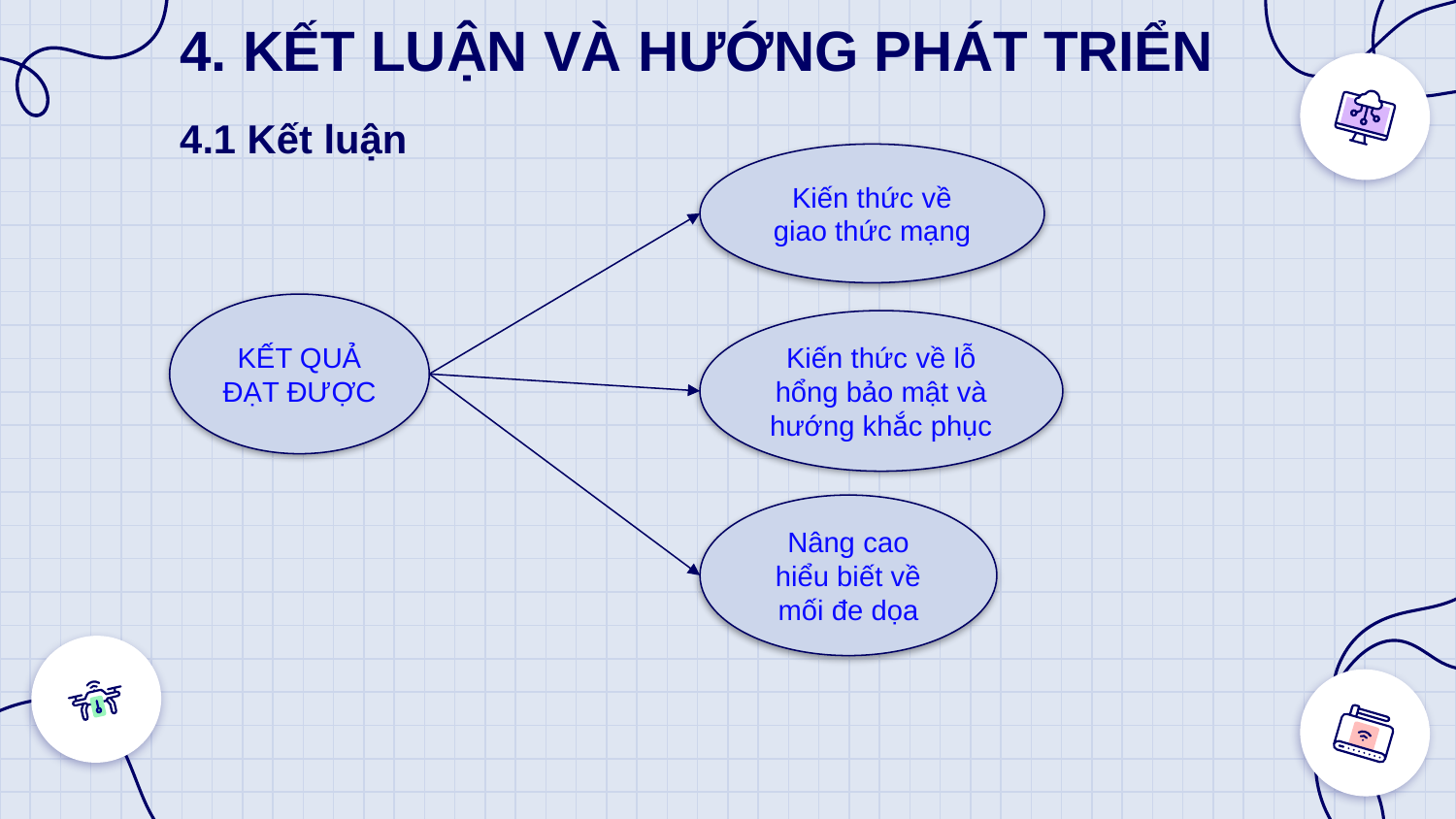

# 4. KẾT LUẬN VÀ HƯỚNG PHÁT TRIỂN
4.1 Kết luận
Kiến thức về giao thức mạng
KẾT QUẢ
ĐẠT ĐƯỢC
Kiến thức về lỗ hổng bảo mật và hướng khắc phục
Nâng cao hiểu biết về mối đe dọa